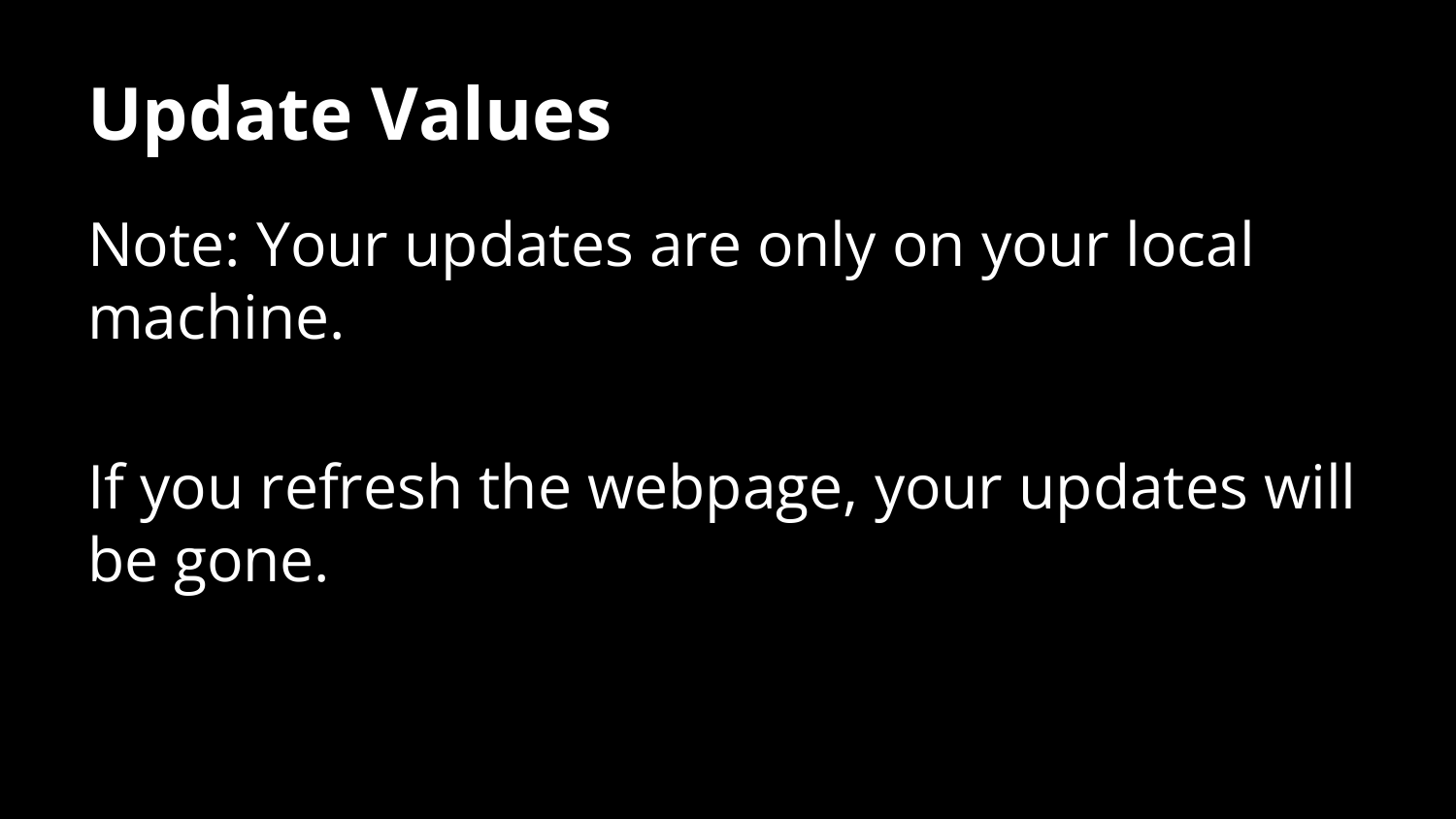

# Update Values
Note: Your updates are only on your local machine.

If you refresh the webpage, your updates will be gone.